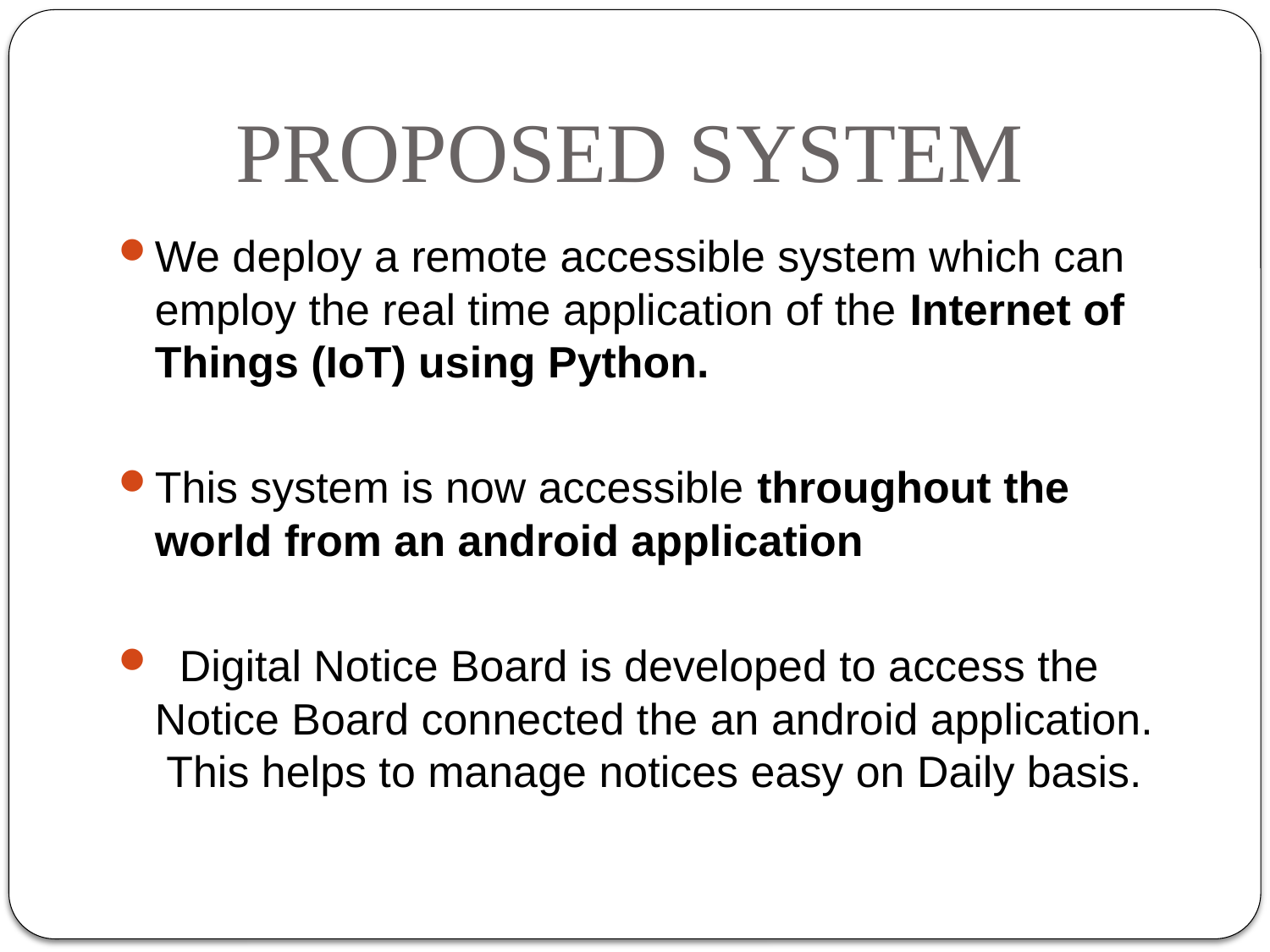

# PROPOSED SYSTEM
We deploy a remote accessible system which can employ the real time application of the Internet of Things (IoT) using Python.

This system is now accessible throughout the world from an android application

  Digital Notice Board is developed to access the Notice Board connected the an android application.  This helps to manage notices easy on Daily basis.